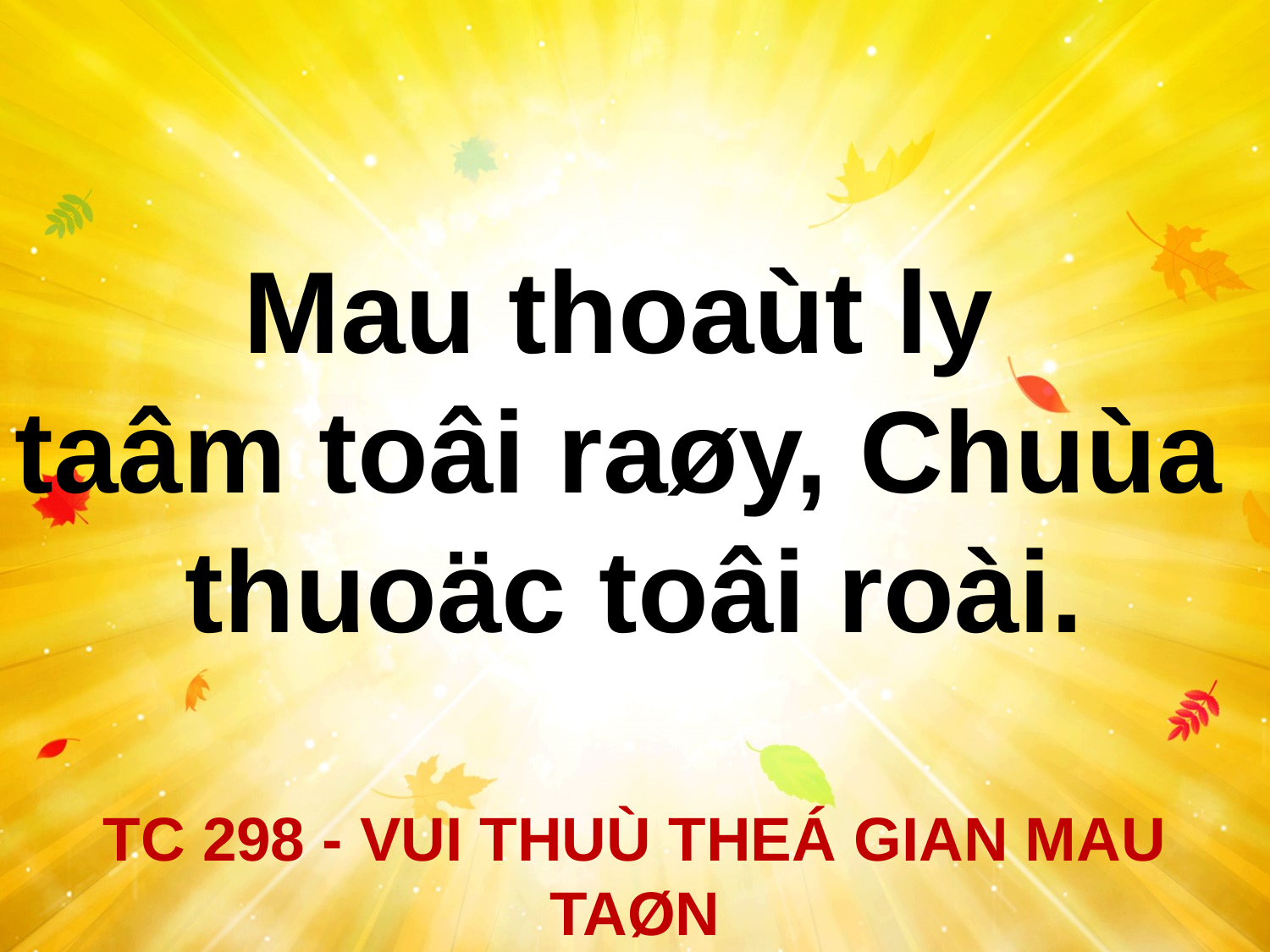

Mau thoaùt ly
taâm toâi raøy, Chuùa
thuoäc toâi roài.
TC 298 - VUI THUÙ THEÁ GIAN MAU TAØN